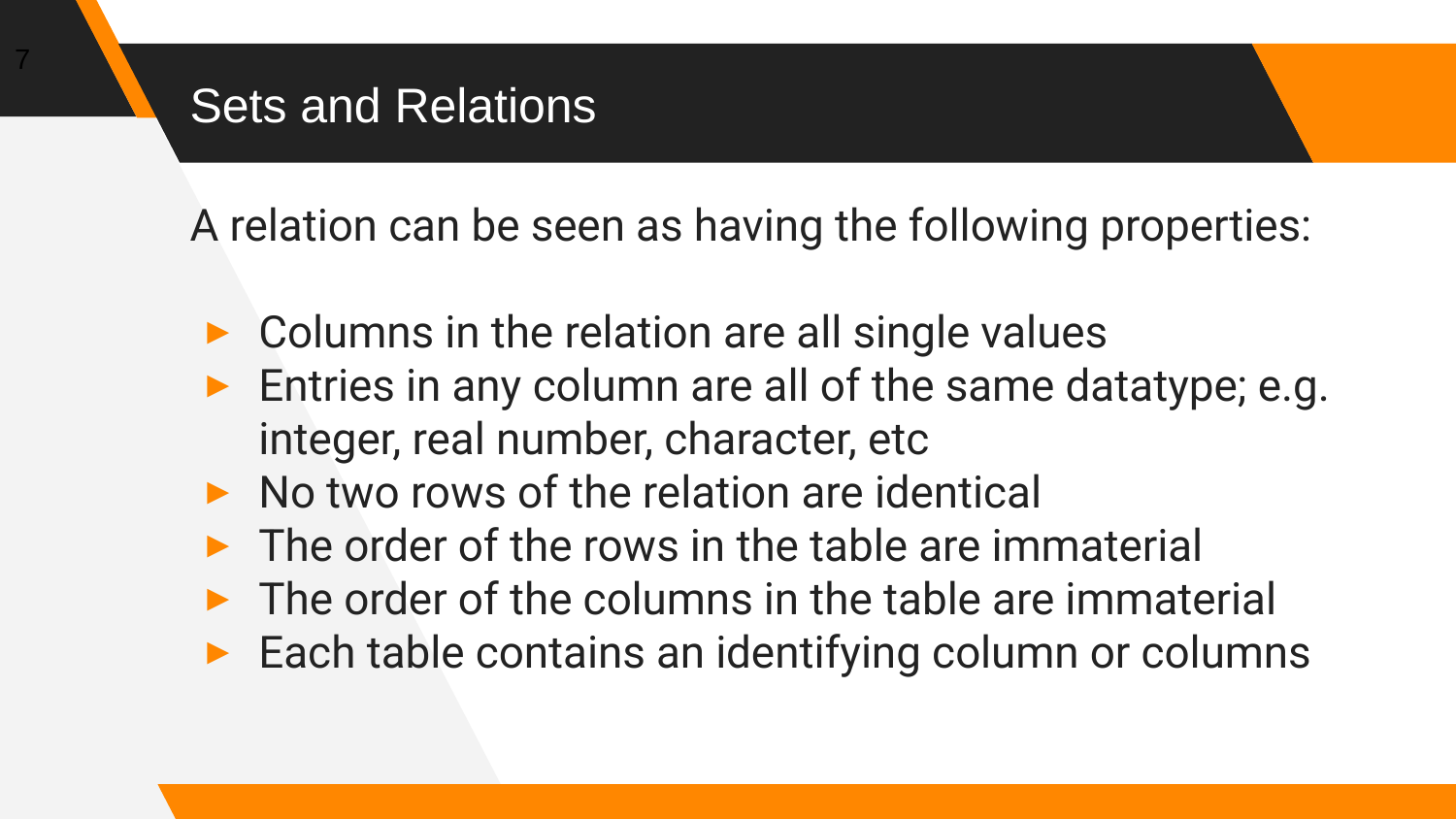

7
# Sets and Relations
A relation can be seen as having the following properties:

Columns in the relation are all single values
Entries in any column are all of the same datatype; e.g. integer, real number, character, etc
No two rows of the relation are identical
The order of the rows in the table are immaterial
The order of the columns in the table are immaterial
Each table contains an identifying column or columns